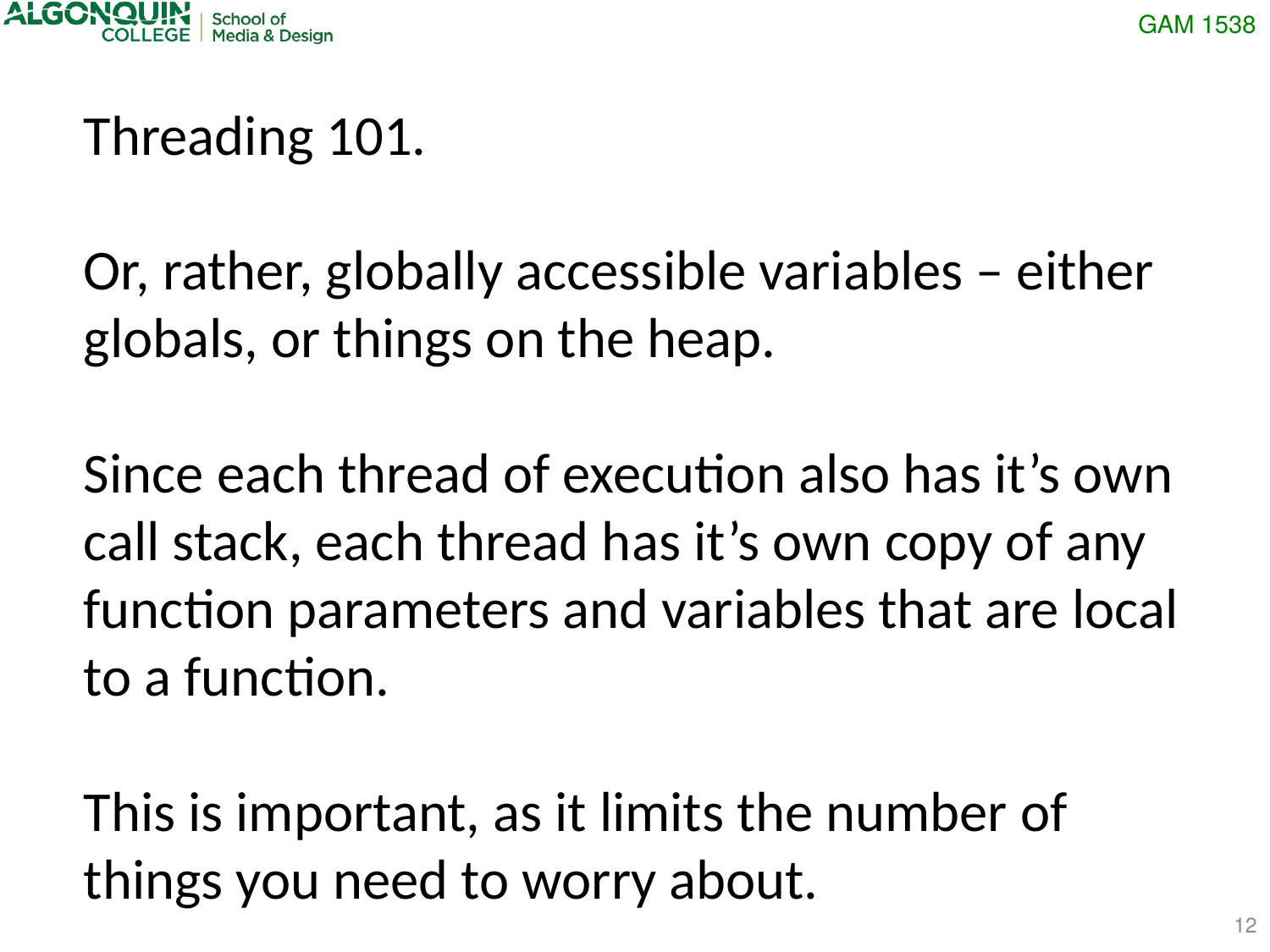

Threading 101.

Or, rather, globally accessible variables – either globals, or things on the heap.

Since each thread of execution also has it’s own call stack, each thread has it’s own copy of any function parameters and variables that are local to a function.

This is important, as it limits the number of things you need to worry about.
12